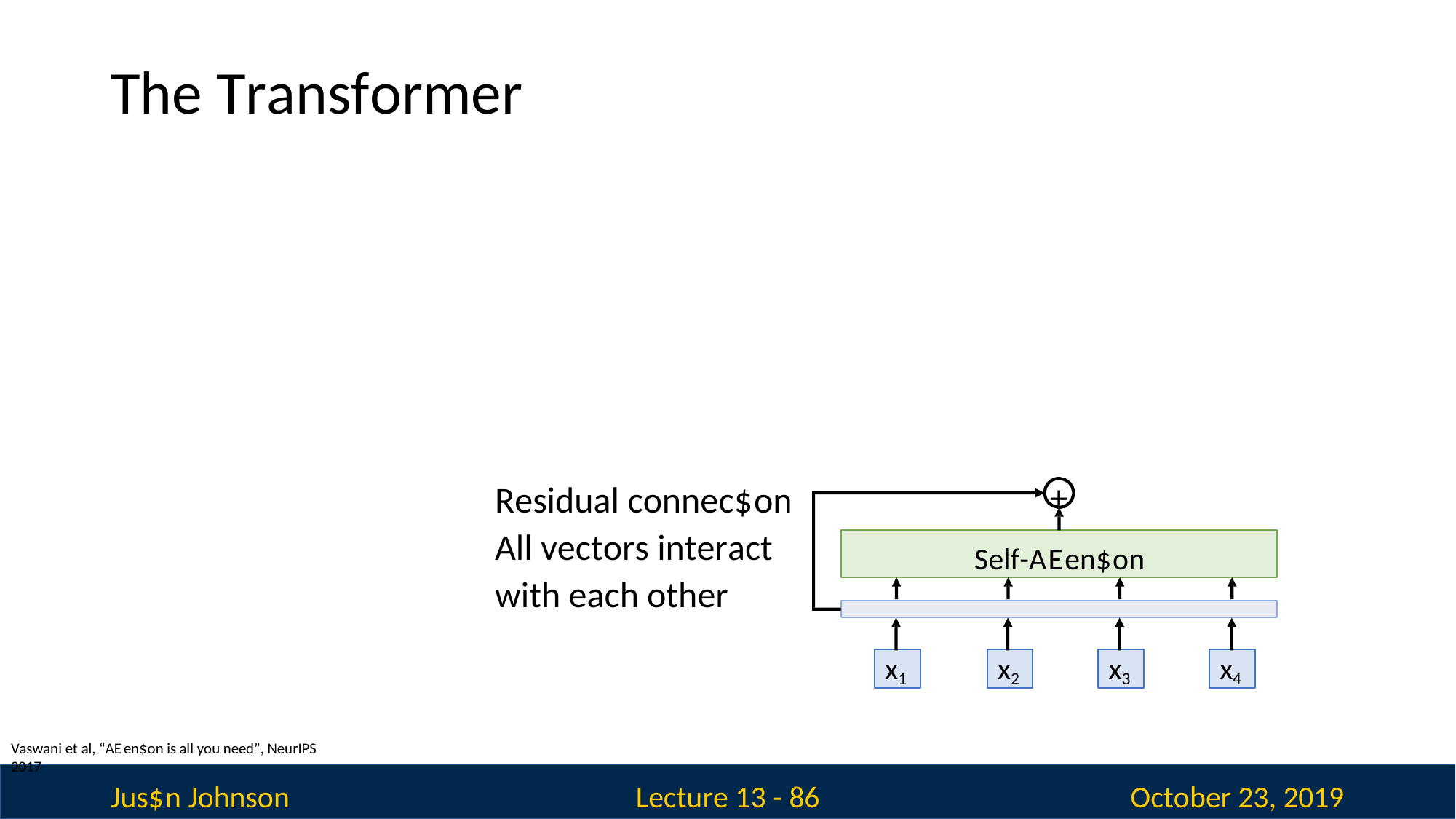

# The Transformer
Residual connec$on All vectors interact with each other
+

Self-AEen$on

x2
x3
x4
x1
Vaswani et al, “AEen$on is all you need”, NeurIPS 2017
Jus$n Johnson
October 23, 2019
Lecture 13 - 86